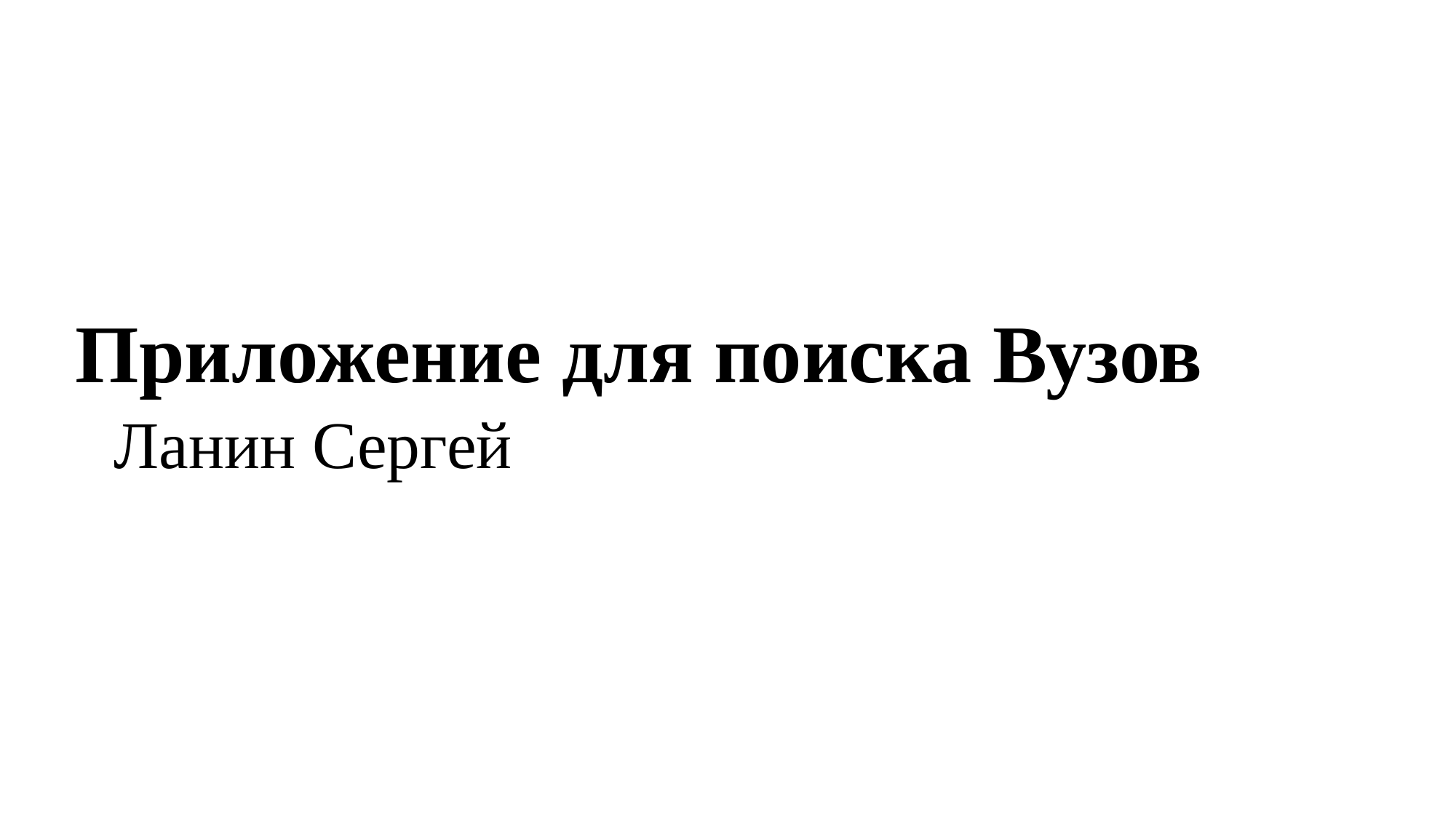

# Приложение для поиска Вузов
Ланин Сергей